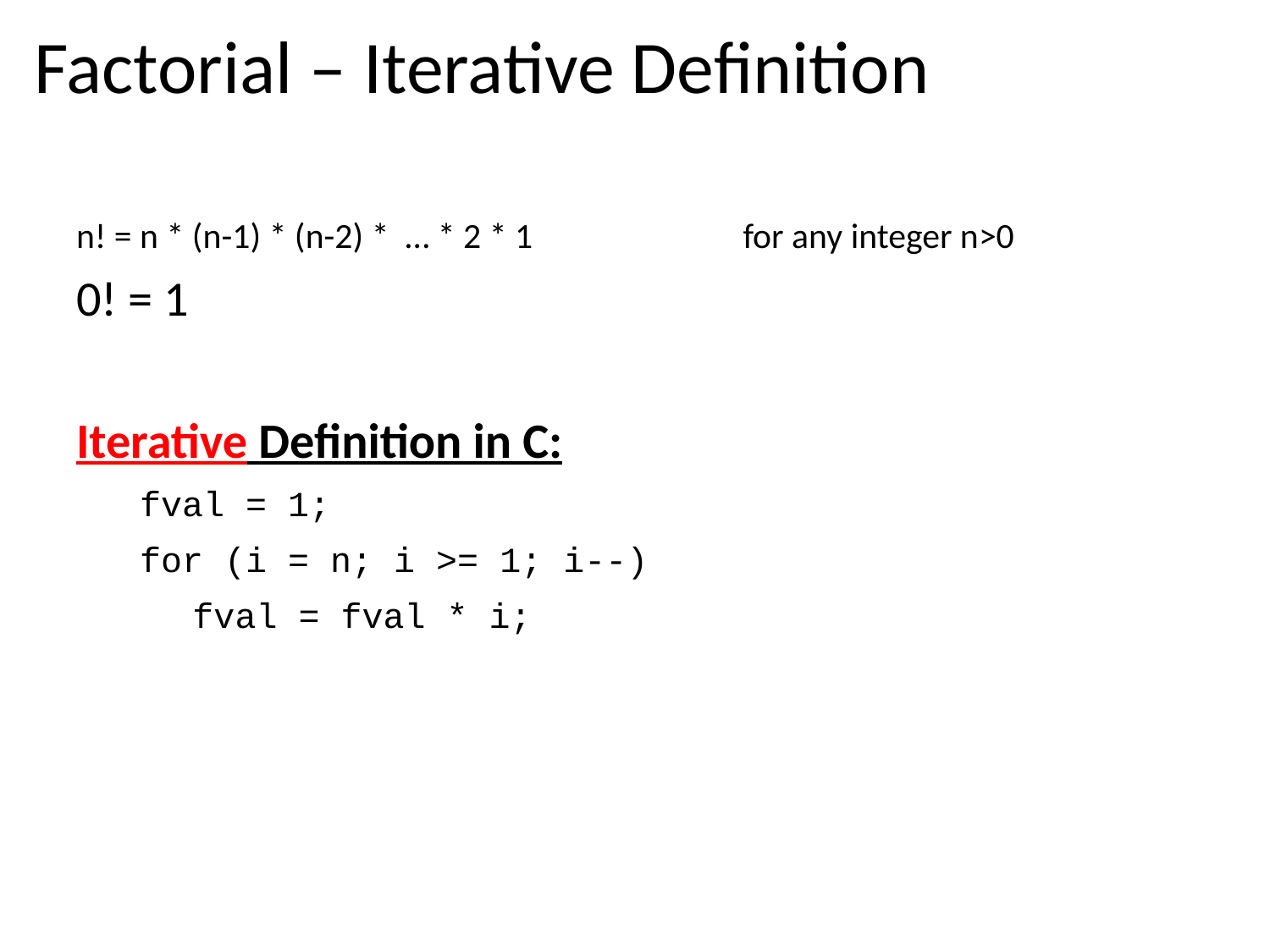

# Factorial – Iterative Definition
n! = n * (n-1) * (n-2) *  … * 2 * 1		for any integer n>0
0! = 1

Iterative Definition in C:
   fval = 1;
   for (i = n; i >= 1; i--)
	    fval = fval * i;